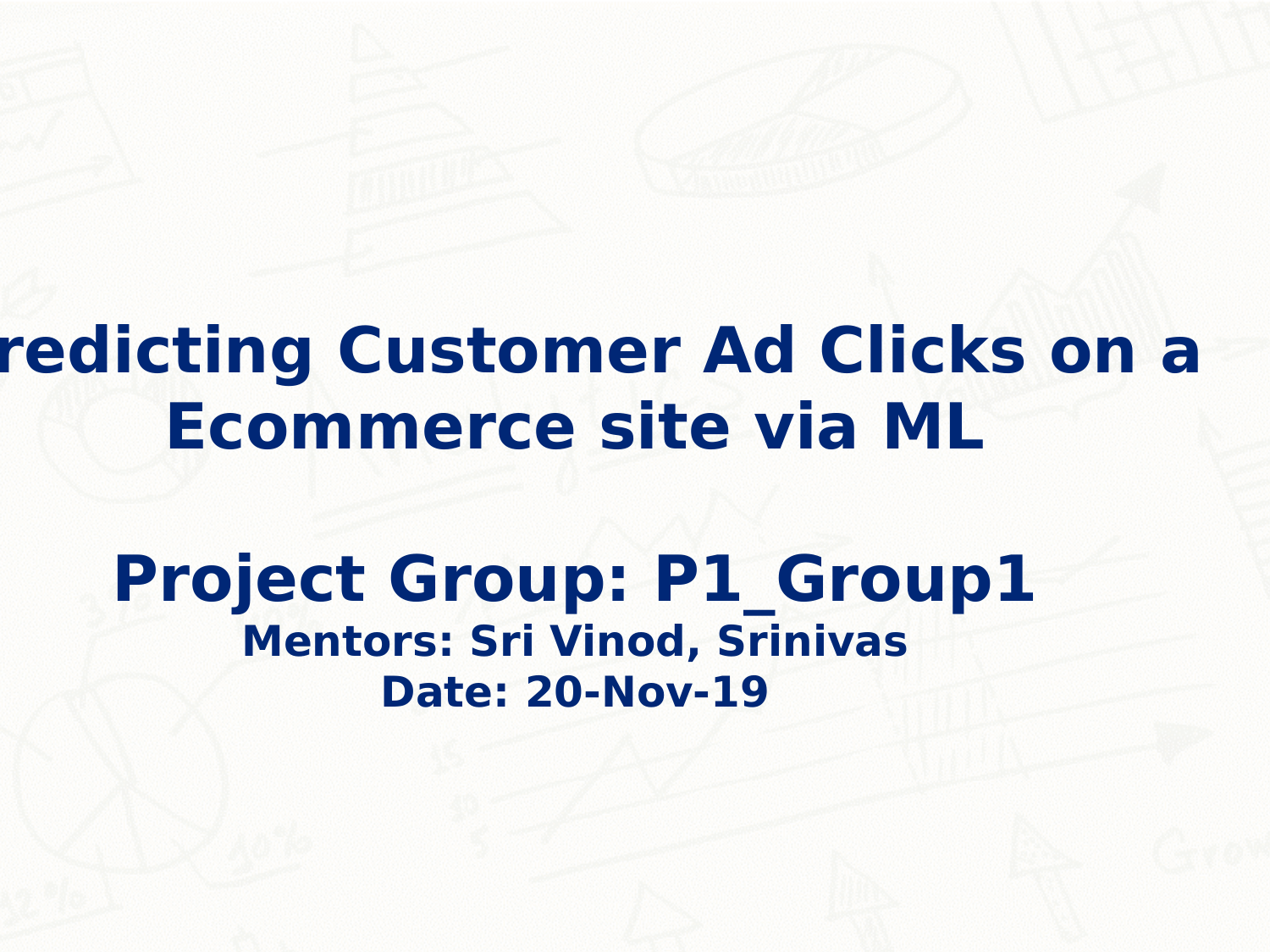

Predicting Customer Ad Clicks on a Ecommerce site via ML

Project Group: P1_Group1
Mentors: Sri Vinod, Srinivas
Date: 20-Nov-19